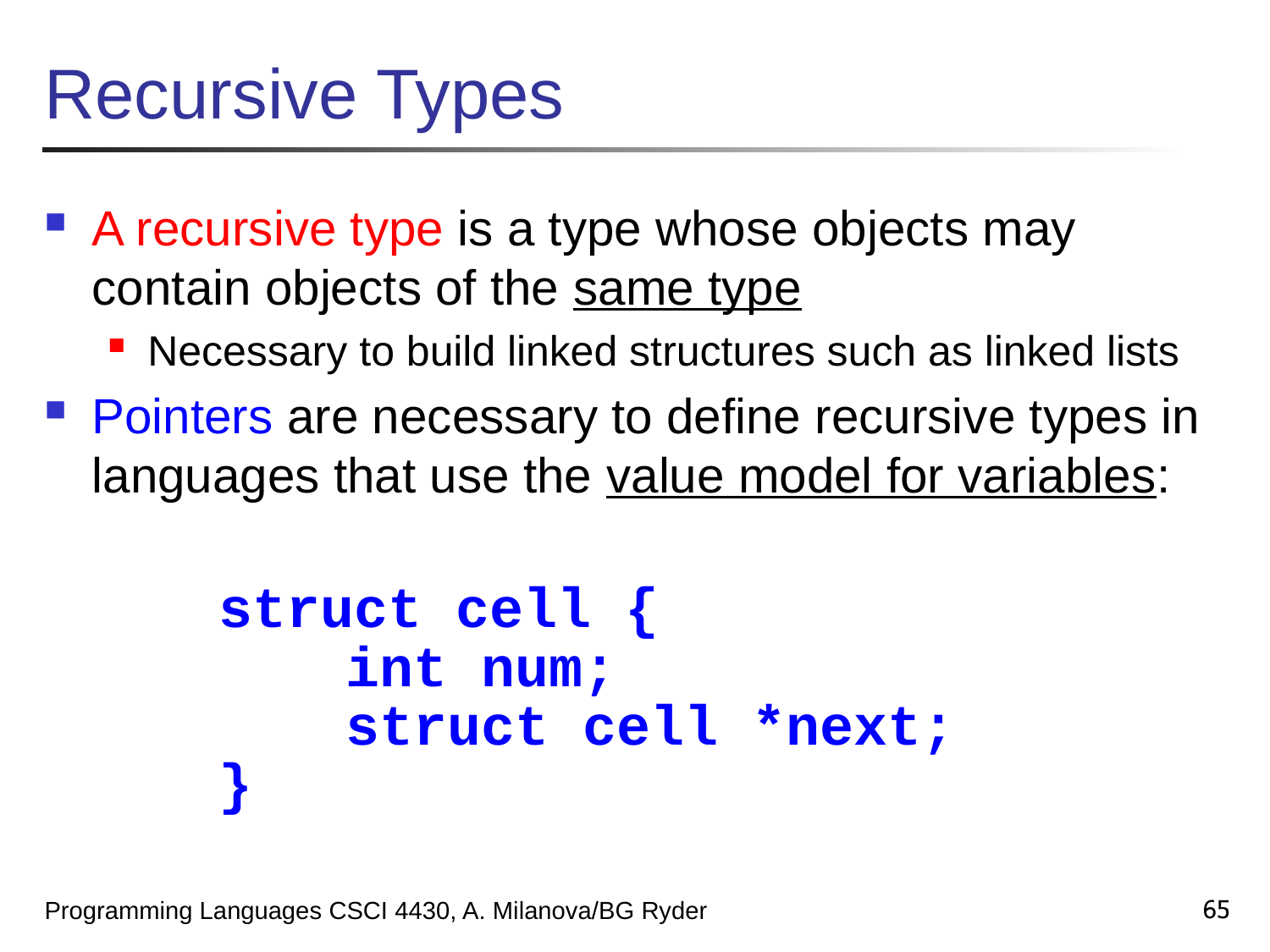

# Recursive Types
A recursive type is a type whose objects may  contain objects of the same type
Necessary to build linked structures such as linked lists
Pointers are necessary to define recursive types in languages that use the value model for variables:

		struct cell {
			int num;
			struct cell *next;
		}

65
Programming Languages CSCI 4430, A. Milanova/BG Ryder